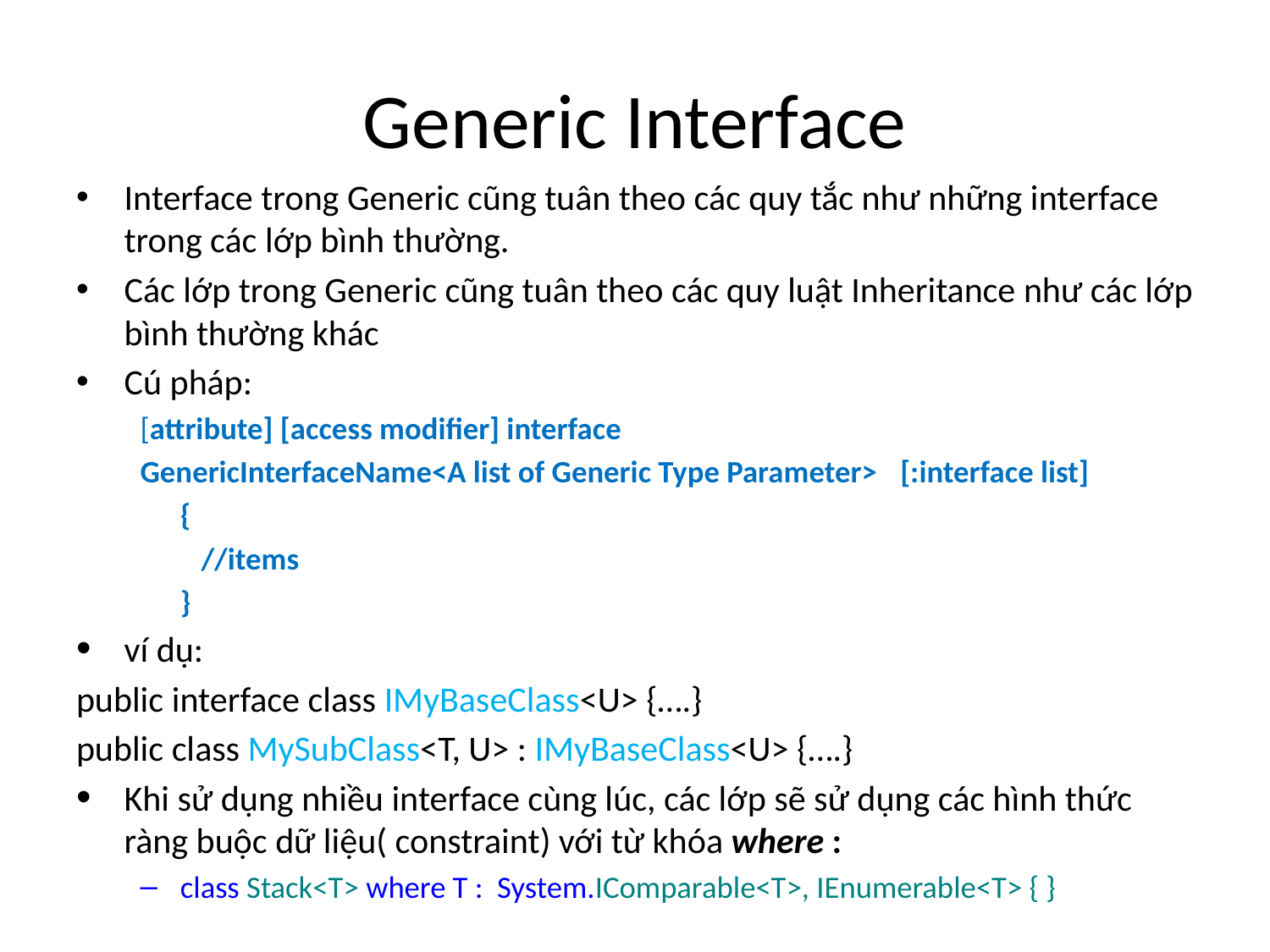

# Generic Interface
Interface trong Generic cũng tuân theo các quy tắc như những interface trong các lớp bình thường.
Các lớp trong Generic cũng tuân theo các quy luật Inheritance như các lớp bình thường khác
Cú pháp:
[attribute] [access modifier] interface
GenericInterfaceName<A list of Generic Type Parameter> 	[:interface list]
			{
			   //items
			}
ví dụ:
public interface class IMyBaseClass<U> {….}
public class MySubClass<T, U> : IMyBaseClass<U> {….}
Khi sử dụng nhiều interface cùng lúc, các lớp sẽ sử dụng các hình thức ràng buộc dữ liệu( constraint) với từ khóa where :
class Stack<T> where T :  System.IComparable<T>, IEnumerable<T> { }